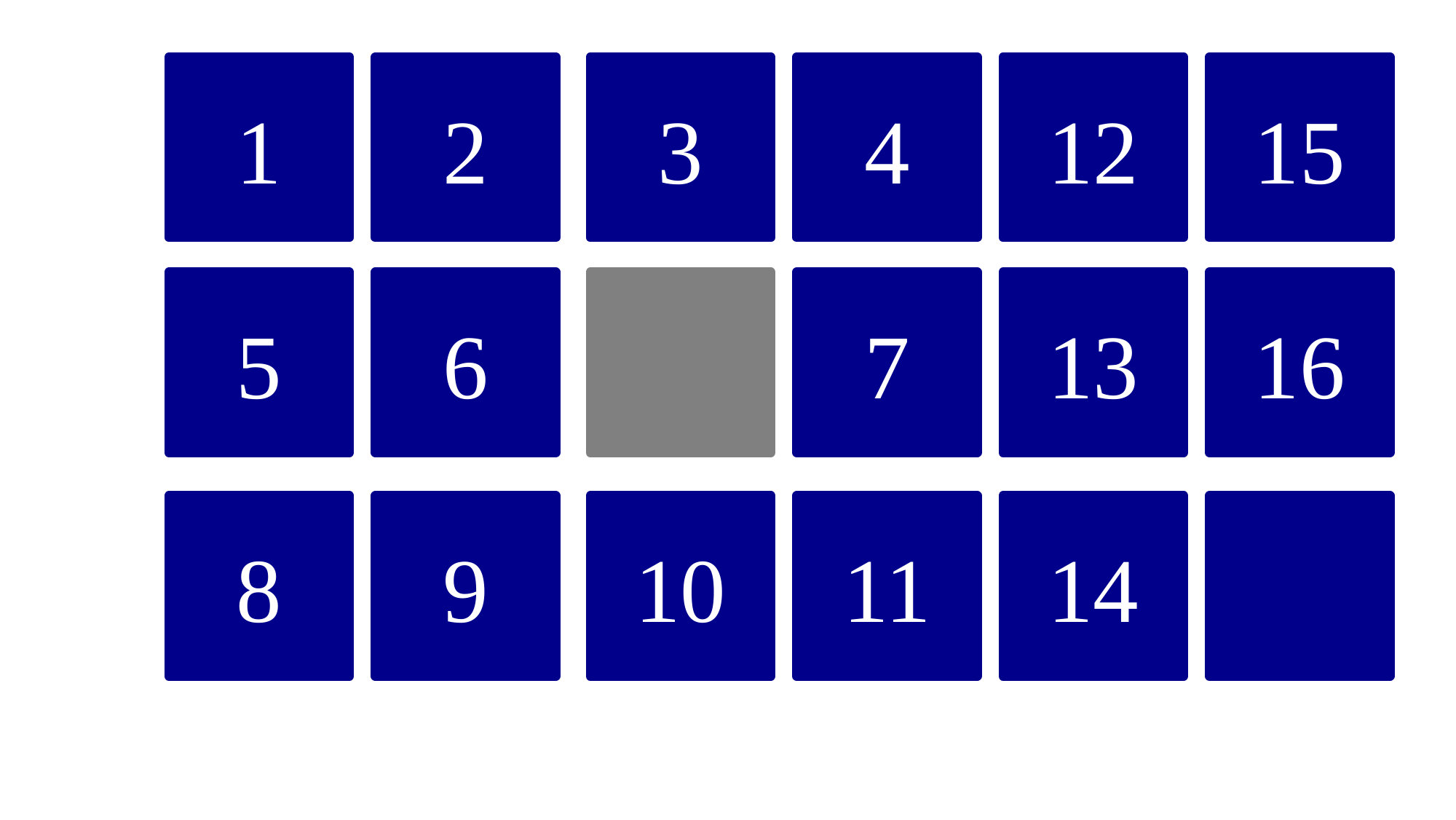

1
2
3
4
12
15
5
6

7
13
16
8
9
10
11
14